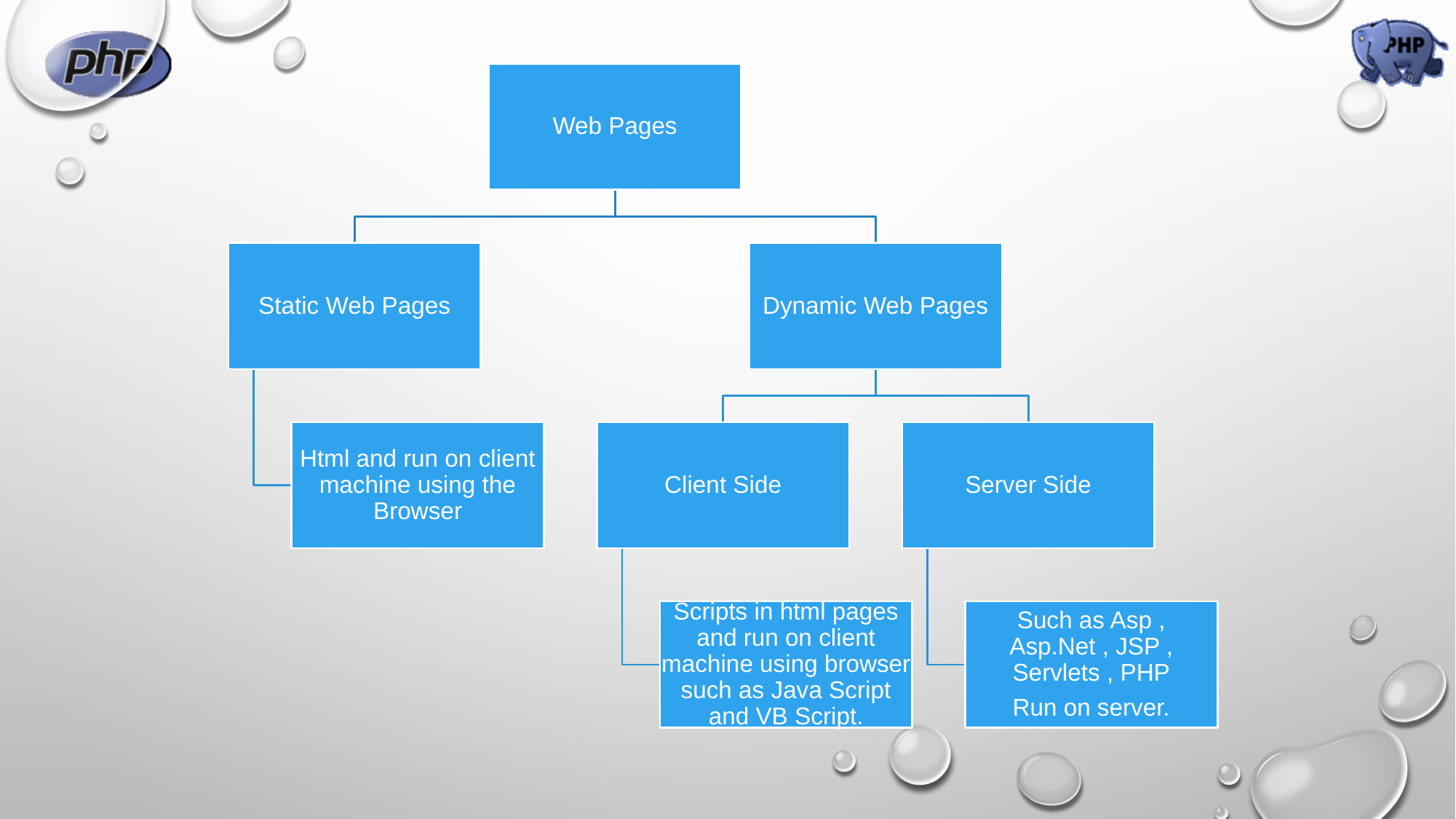

Web Pages
Static Web Pages
Html and run on client machine using the Browser
Dynamic Web Pages
Client Side
Scripts in html pages and run on client machine using browser such as Java Script and VB Script.
Server Side
Such as Asp , Asp.Net , JSP , Servlets , PHP
Run on server.